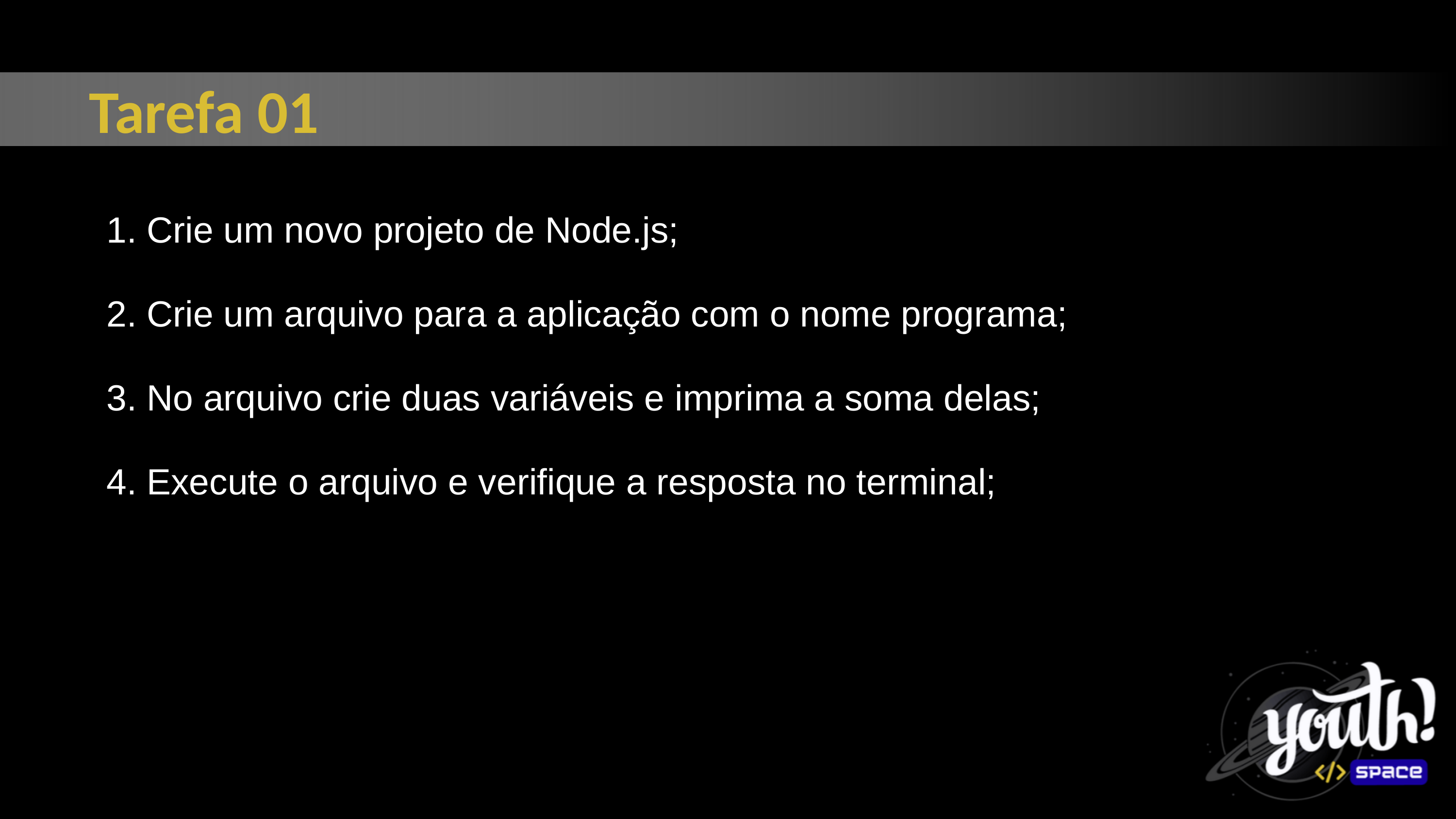

Tarefa 01

 1. Crie um novo projeto de Node.js;
 2. Crie um arquivo para a aplicação com o nome programa;
 3. No arquivo crie duas variáveis e imprima a soma delas;
 4. Execute o arquivo e verifique a resposta no terminal;